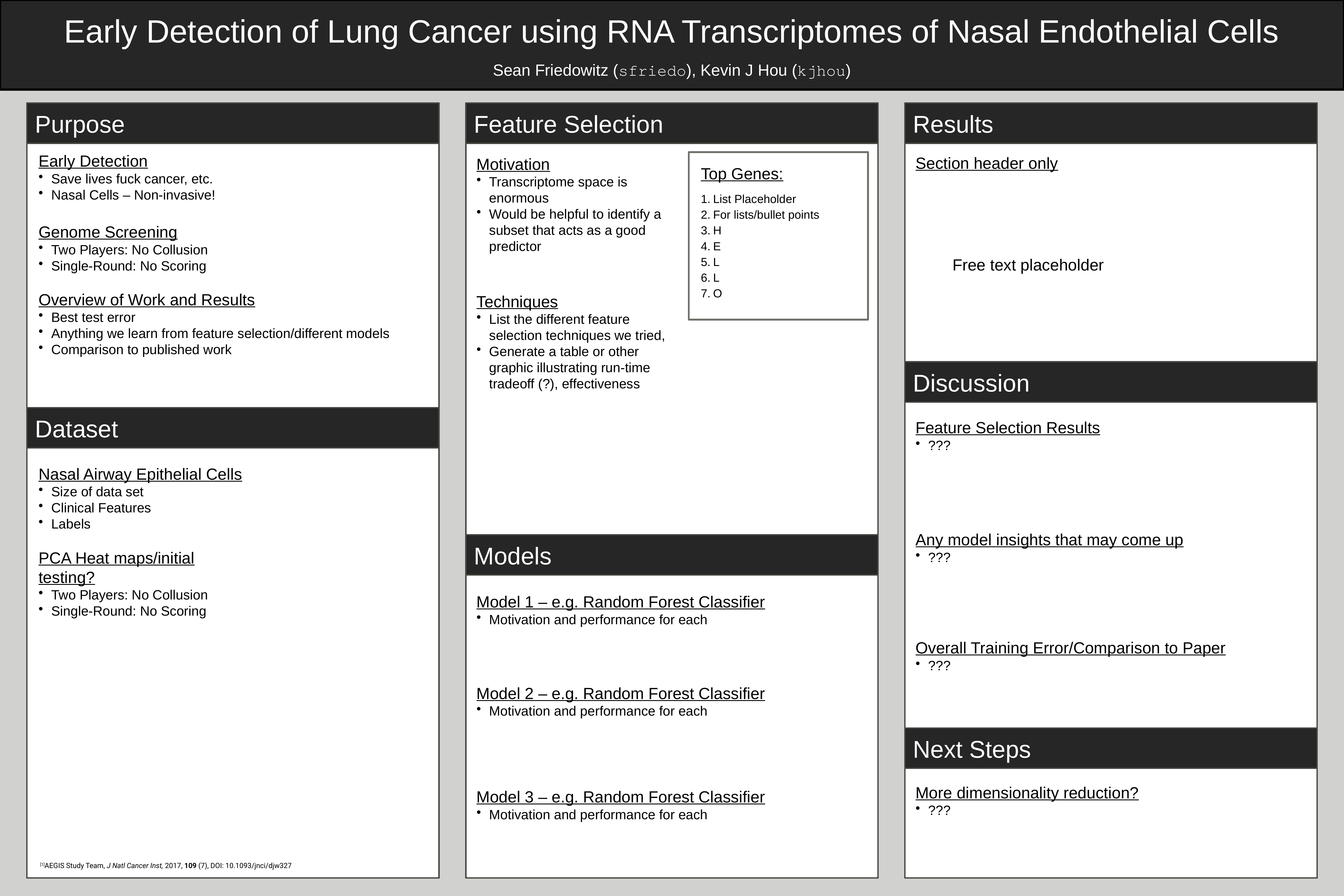

# Early Detection of Lung Cancer using RNA Transcriptomes of Nasal Endothelial Cells
Sean Friedowitz (sfriedo), Kevin J Hou (kjhou)

 Purpose

 Feature Selection

 Results
Early Detection
Save lives fuck cancer, etc.
Nasal Cells – Non-invasive!

Genome Screening
Two Players: No Collusion
Single-Round: No Scoring

Overview of Work and Results
Best test error
Anything we learn from feature selection/different models
Comparison to published work
Section header only
Motivation
Transcriptome space is enormous
Would be helpful to identify a subset that acts as a good predictor

Top Genes:
List Placeholder
For lists/bullet points
H
E
L
L
O
Free text placeholder
Techniques
List the different feature selection techniques we tried,
Generate a table or other graphic illustrating run-time tradeoff (?), effectiveness
 Discussion
 Dataset
Feature Selection Results
???
Nasal Airway Epithelial Cells
Size of data set
Clinical Features
Labels

PCA Heat maps/initial testing?
Two Players: No Collusion
Single-Round: No Scoring

Any model insights that may come up
???
 Models
Model 1 – e.g. Random Forest Classifier
Motivation and performance for each
Overall Training Error/Comparison to Paper
???
Model 2 – e.g. Random Forest Classifier
Motivation and performance for each
 Next Steps
More dimensionality reduction?
???
Model 3 – e.g. Random Forest Classifier
Motivation and performance for each
[1]AEGIS Study Team, J Natl Cancer Inst, 2017, 109 (7), DOI: 10.1093/jnci/djw327